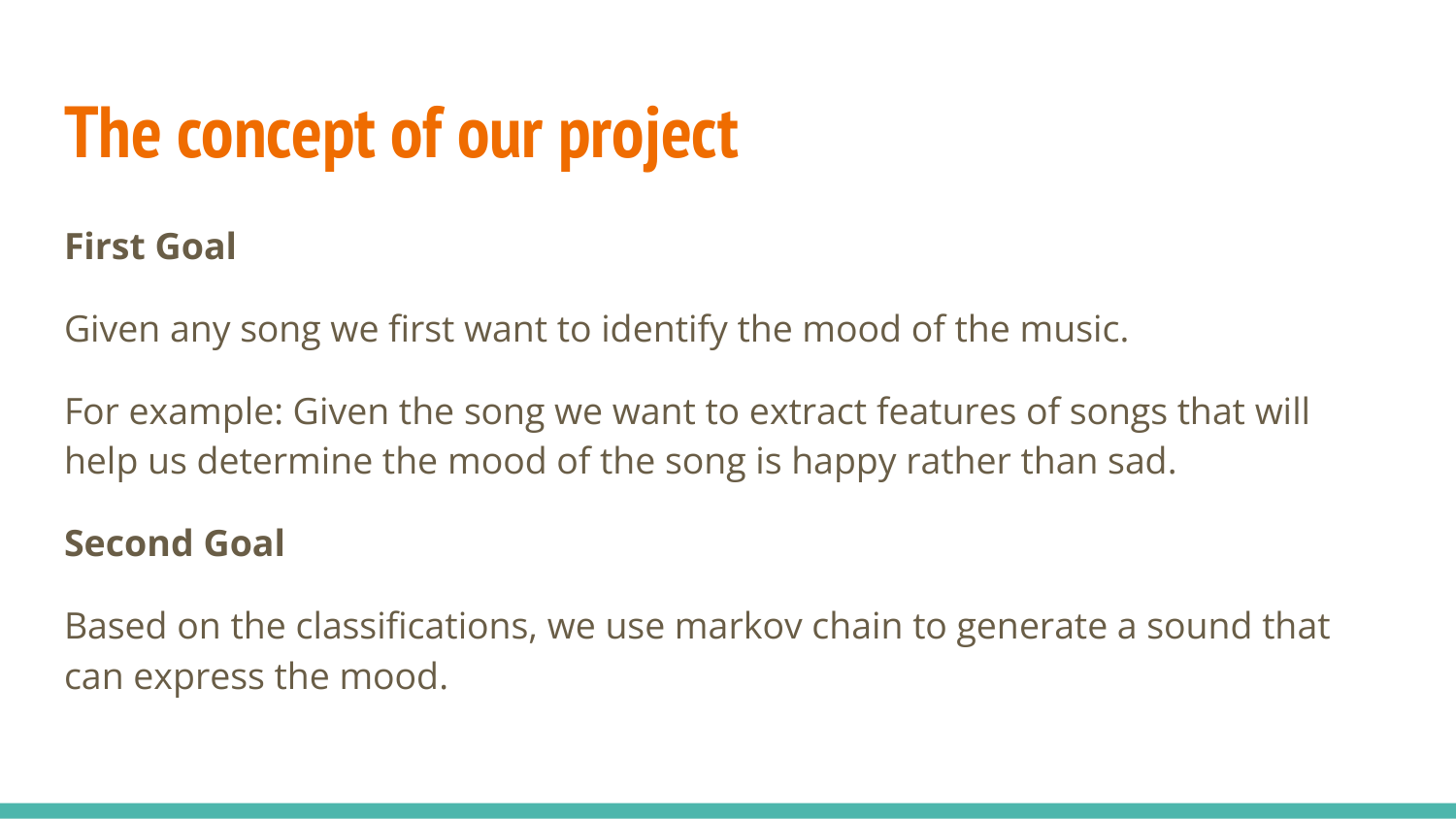

# The concept of our project
First Goal
Given any song we first want to identify the mood of the music.
For example: Given the song we want to extract features of songs that will help us determine the mood of the song is happy rather than sad.
Second Goal
Based on the classifications, we use markov chain to generate a sound that can express the mood.